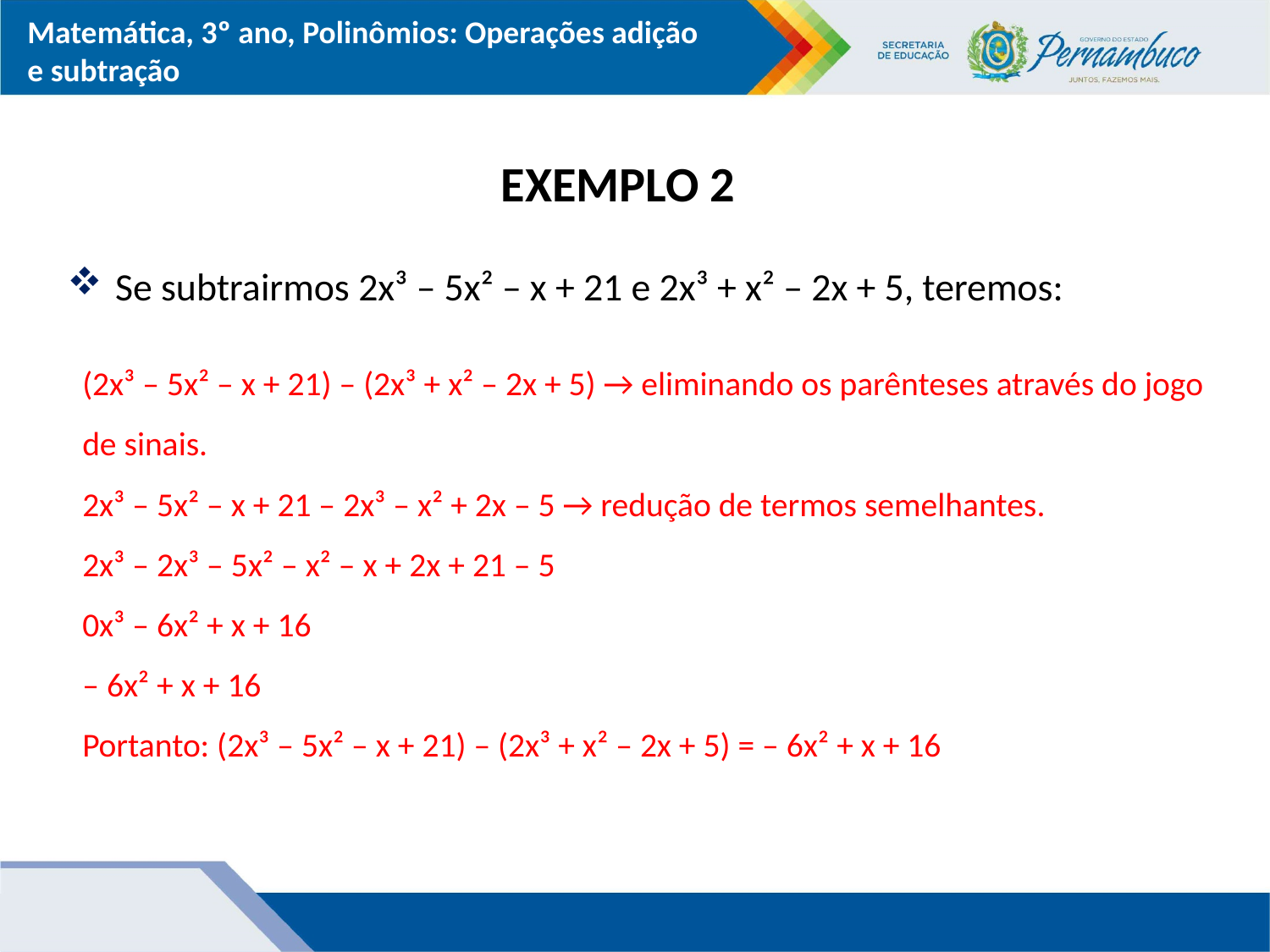

EXEMPLO 2
Se subtrairmos 2x³ – 5x² – x + 21 e 2x³ + x² – 2x + 5, teremos:
(2x³ – 5x² – x + 21) – (2x³ + x² – 2x + 5) → eliminando os parênteses através do jogo de sinais.
2x³ – 5x² – x + 21 – 2x³ – x² + 2x – 5 → redução de termos semelhantes.
2x³ – 2x³ – 5x² – x² – x + 2x + 21 – 5
0x³ – 6x² + x + 16
– 6x² + x + 16
Portanto: (2x³ – 5x² – x + 21) – (2x³ + x² – 2x + 5) = – 6x² + x + 16